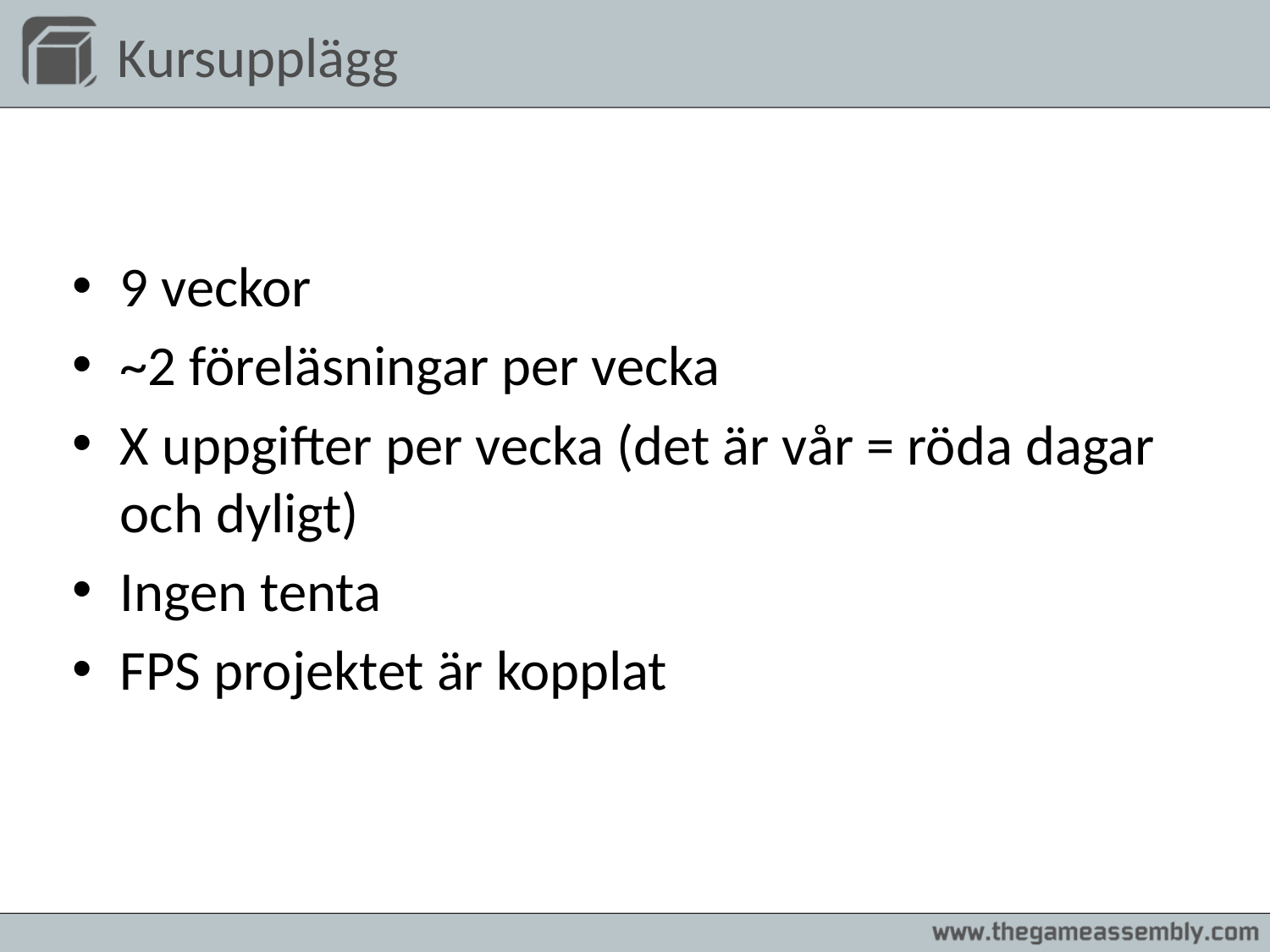

# Kursupplägg
9 veckor
~2 föreläsningar per vecka
X uppgifter per vecka (det är vår = röda dagar och dyligt)
Ingen tenta
FPS projektet är kopplat